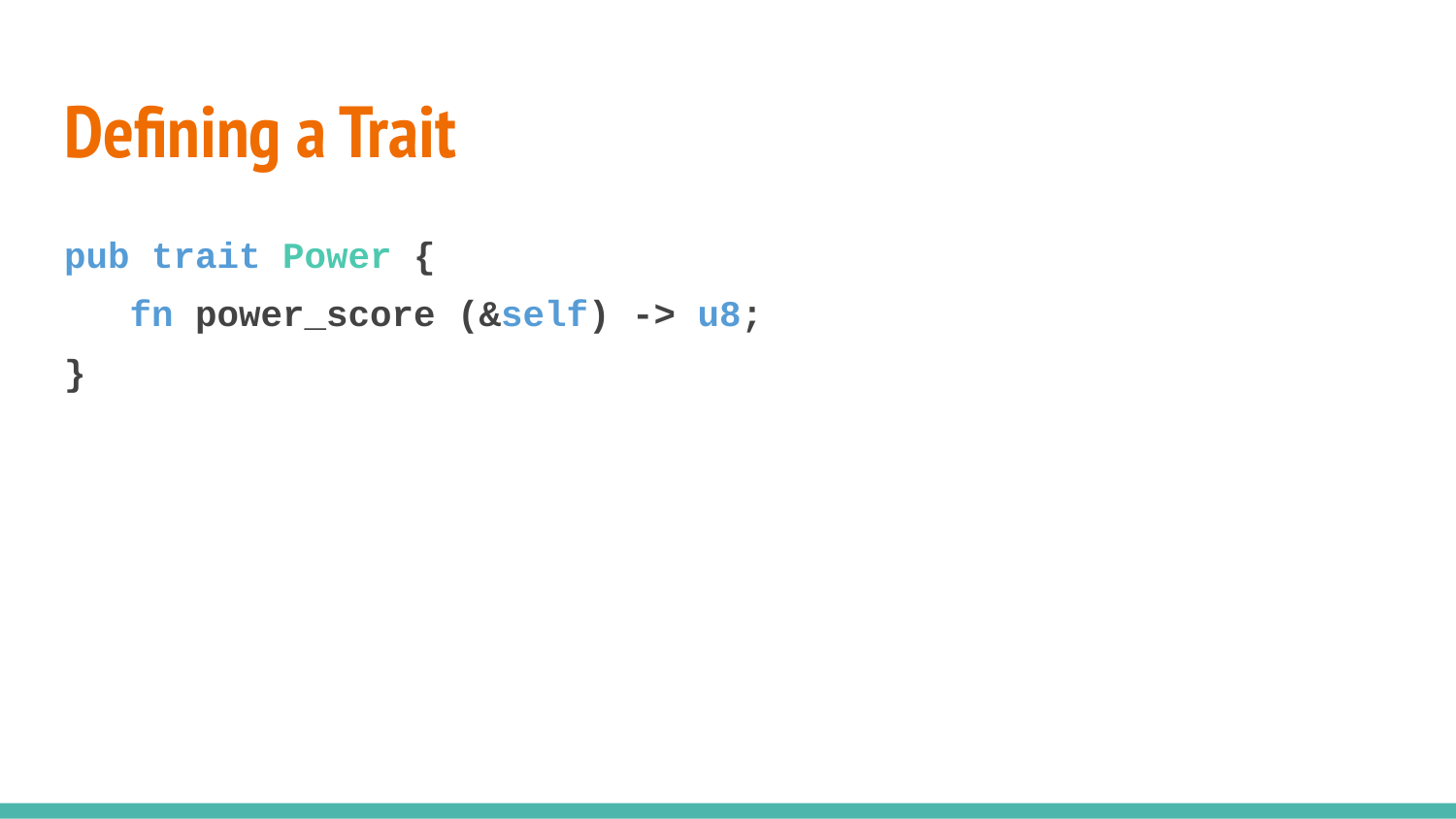

# Defining a Trait
pub trait Power {
   fn power_score (&self) -> u8;
}